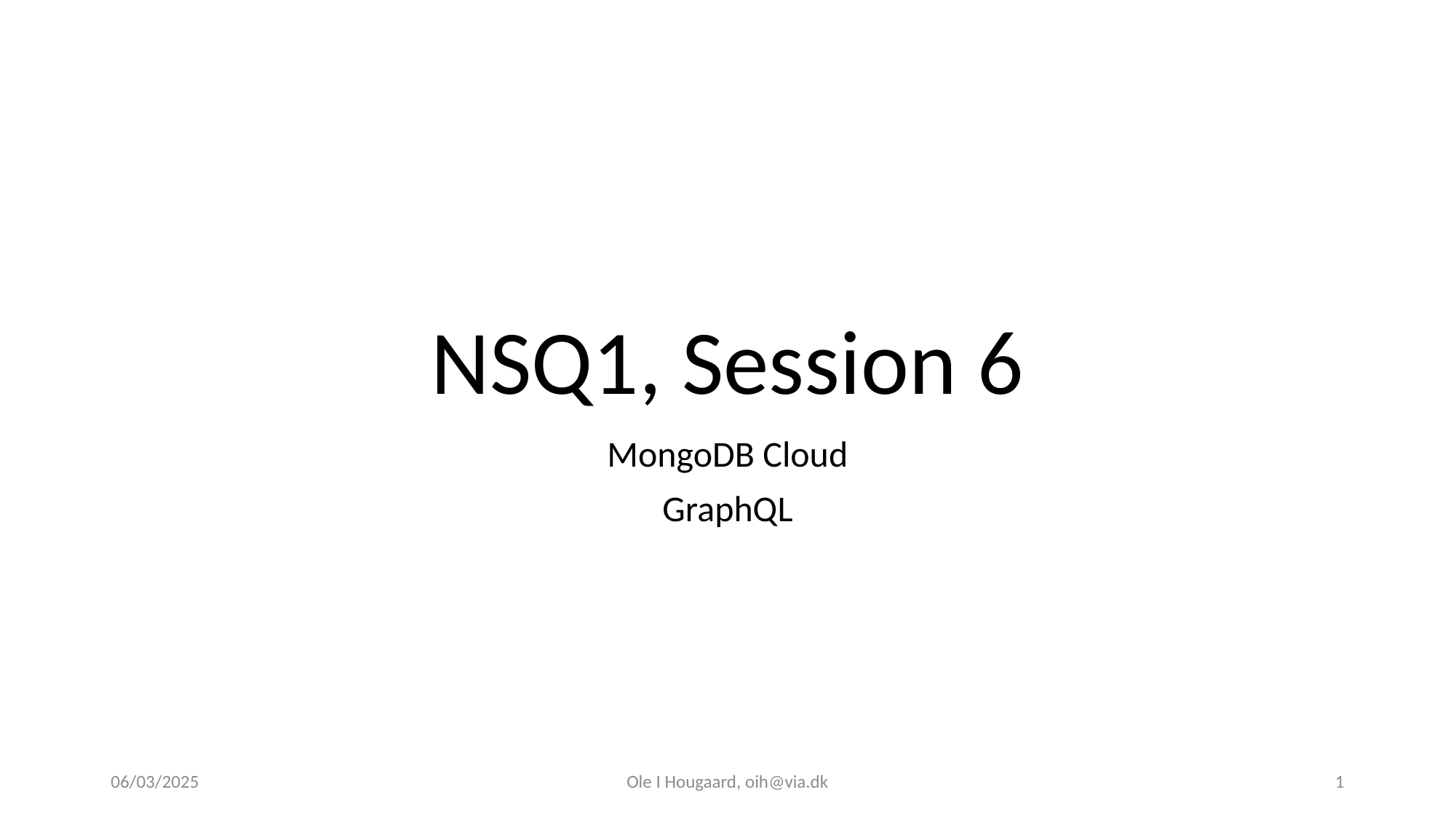

# NSQ1, Session 6
MongoDB Cloud
GraphQL
06/03/2025
Ole I Hougaard, oih@via.dk
1